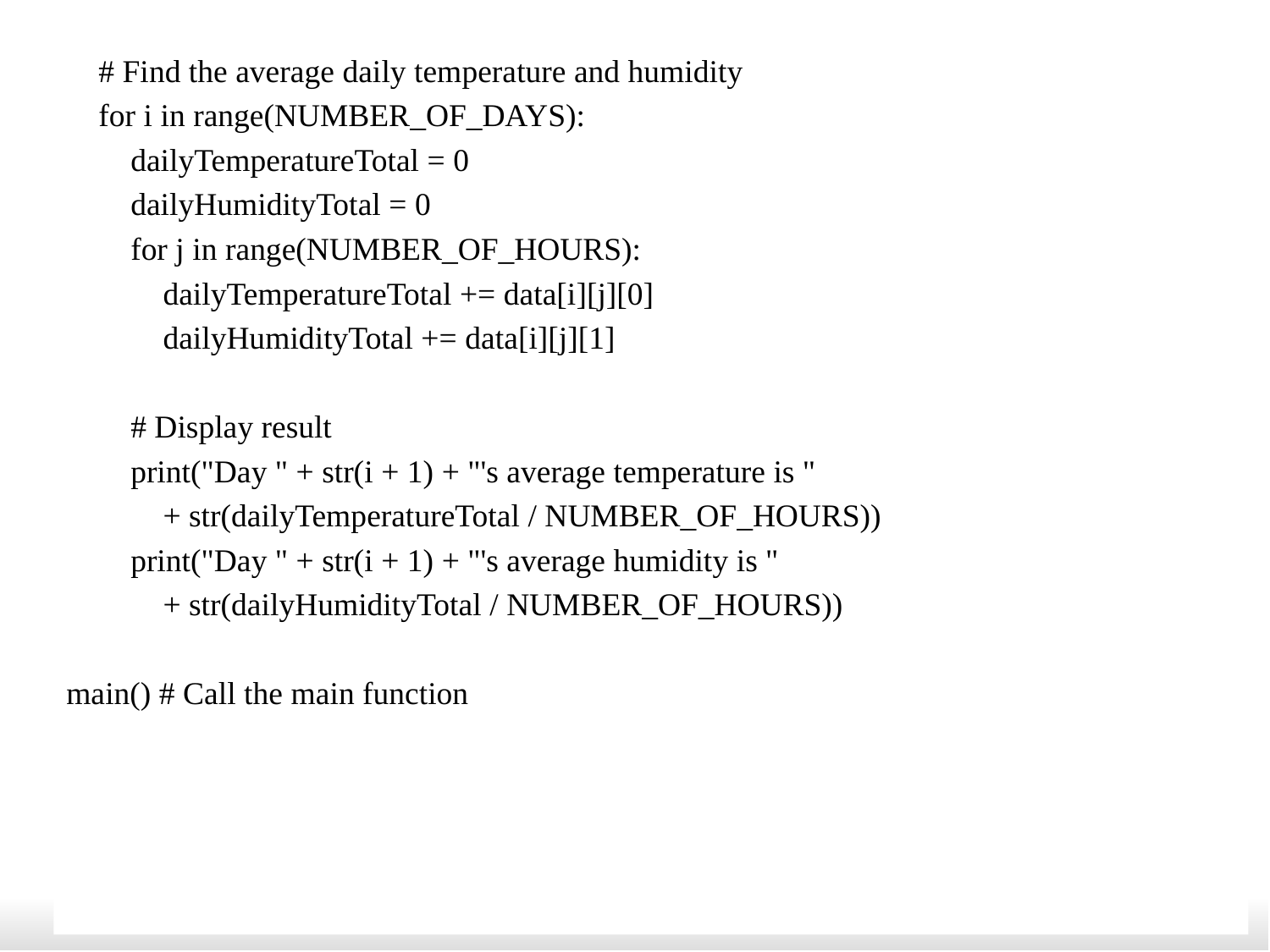

# Find the average daily temperature and humidity
    for i in range(NUMBER_OF_DAYS):
        dailyTemperatureTotal = 0
        dailyHumidityTotal = 0
        for j in range(NUMBER_OF_HOURS):
            dailyTemperatureTotal += data[i][j][0]
            dailyHumidityTotal += data[i][j][1]

        # Display result
        print("Day " + str(i + 1) + "'s average temperature is "
            + str(dailyTemperatureTotal / NUMBER_OF_HOURS))
        print("Day " + str(i + 1) + "'s average humidity is "
            + str(dailyHumidityTotal / NUMBER_OF_HOURS))

main() # Call the main function
29